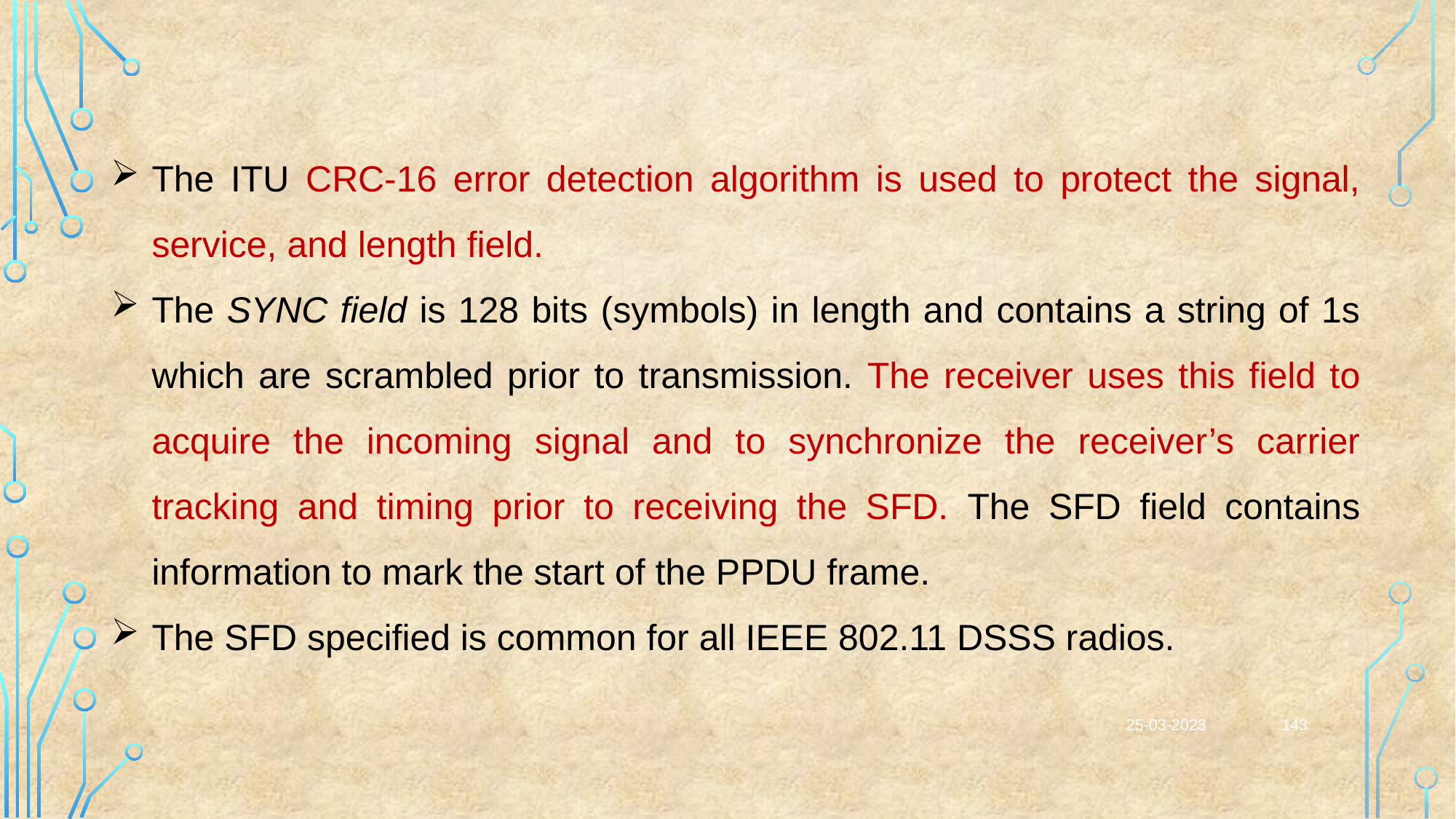

The ITU CRC-16 error detection algorithm is used to protect the signal, service, and length field.
The SYNC field is 128 bits (symbols) in length and contains a string of 1s which are scrambled prior to transmission. The receiver uses this field to acquire the incoming signal and to synchronize the receiver’s carrier tracking and timing prior to receiving the SFD. The SFD field contains information to mark the start of the PPDU frame.
The SFD specified is common for all IEEE 802.11 DSSS radios.
143
25-03-2023